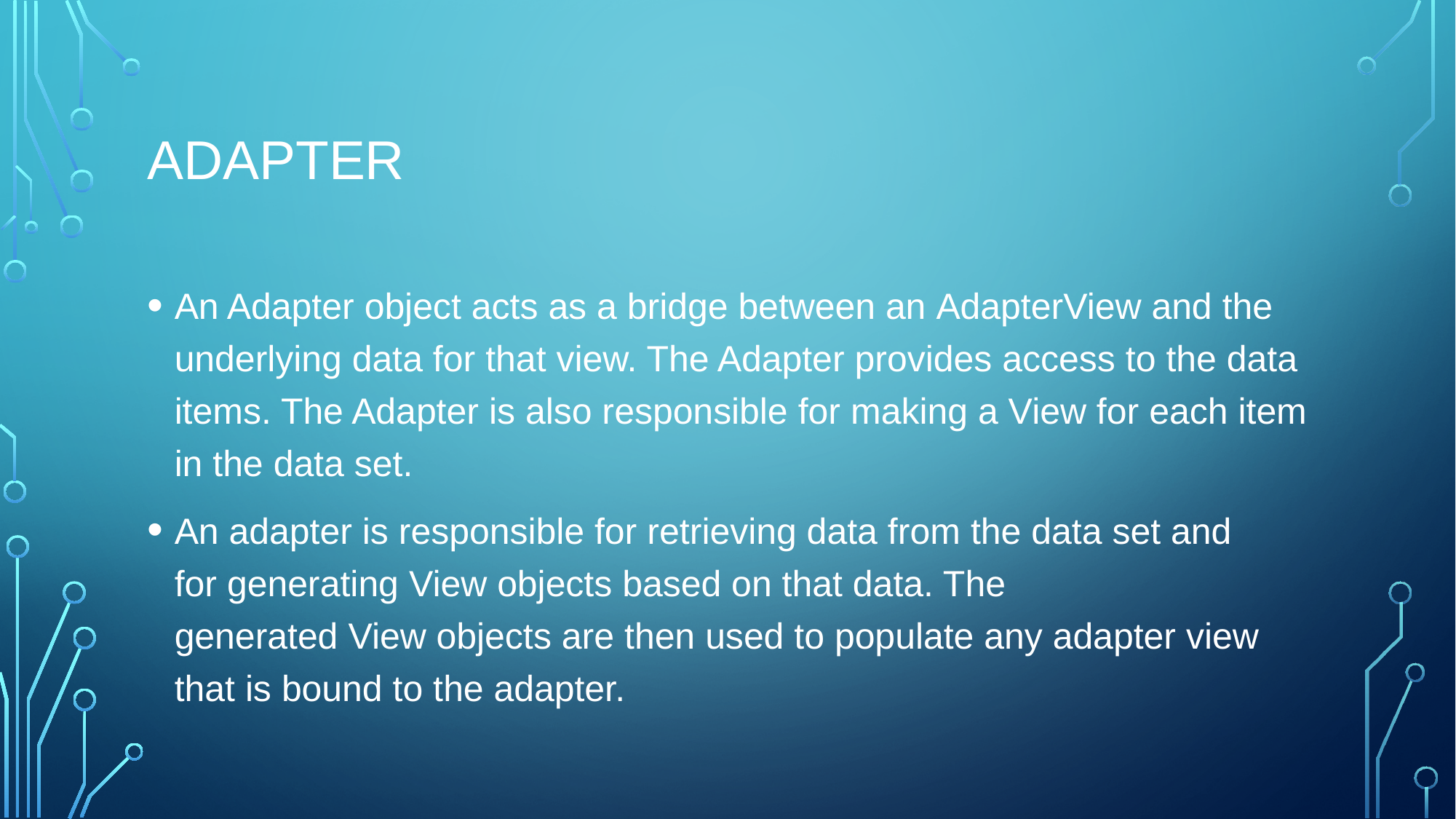

# Adapter
An Adapter object acts as a bridge between an AdapterView and the underlying data for that view. The Adapter provides access to the data items. The Adapter is also responsible for making a View for each item in the data set.
An adapter is responsible for retrieving data from the data set and for generating View objects based on that data. The generated View objects are then used to populate any adapter view that is bound to the adapter.